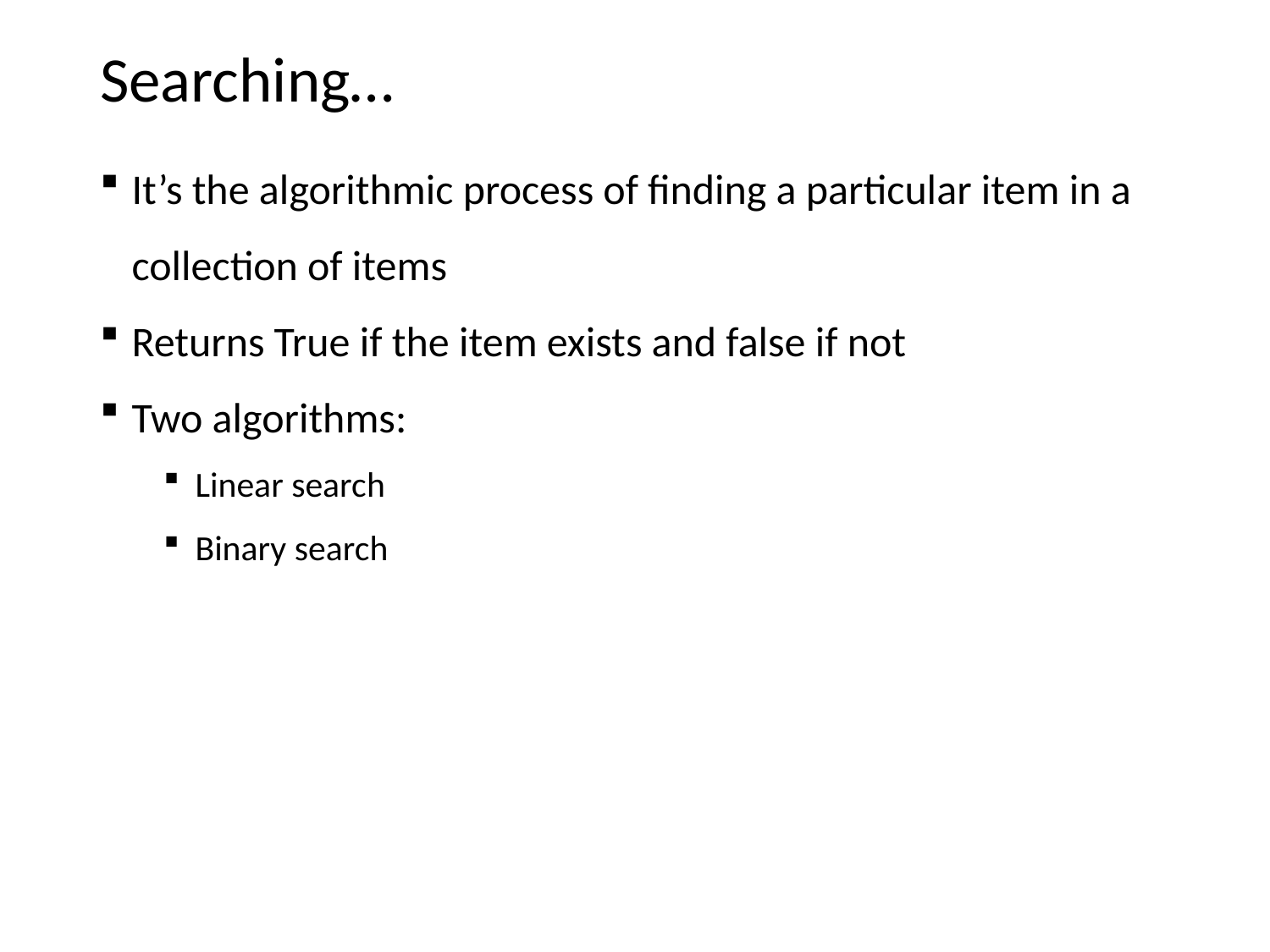

# Searching…
It’s the algorithmic process of finding a particular item in a collection of items
Returns True if the item exists and false if not
Two algorithms:
Linear search
Binary search